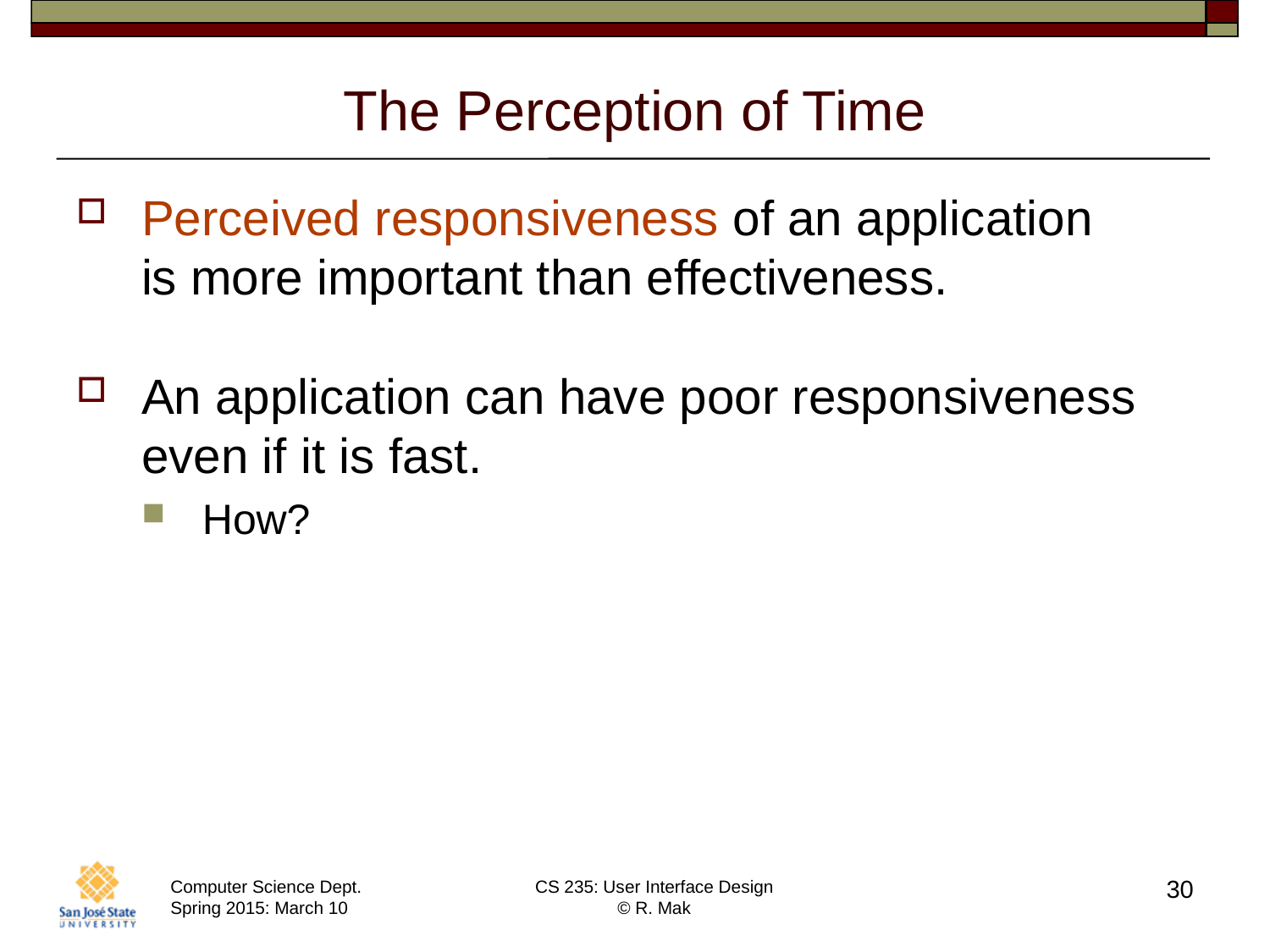

# The Perception of Time
Perceived responsiveness of an application
is more important than effectiveness.

An application can have poor responsiveness even if it is fast.
How?
30